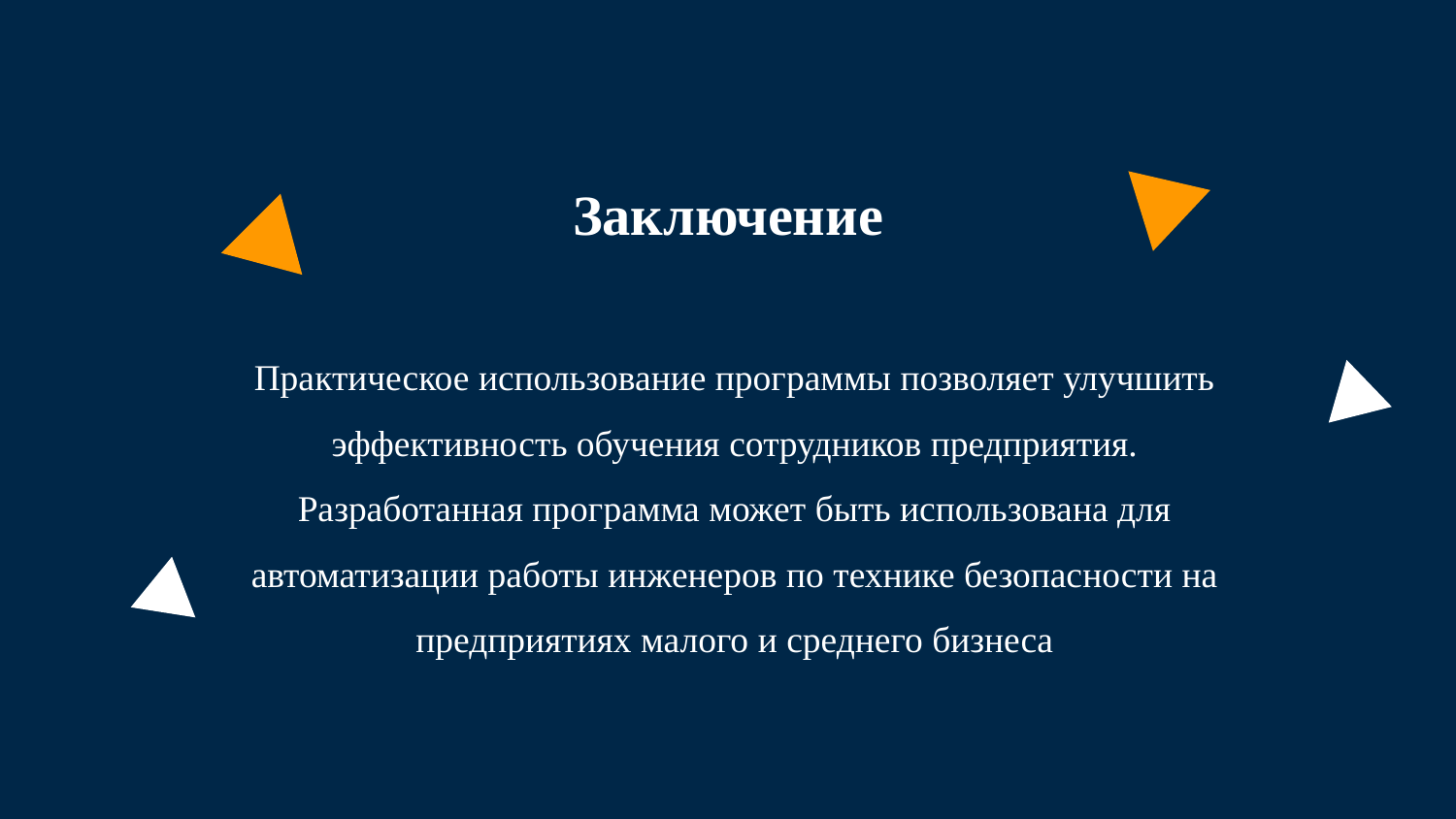

Заключение

Практическое использование программы позволяет улучшить эффективность обучения сотрудников предприятия. Разработанная программа может быть использована для автоматизации работы инженеров по технике безопасности на предприятиях малого и среднего бизнеса